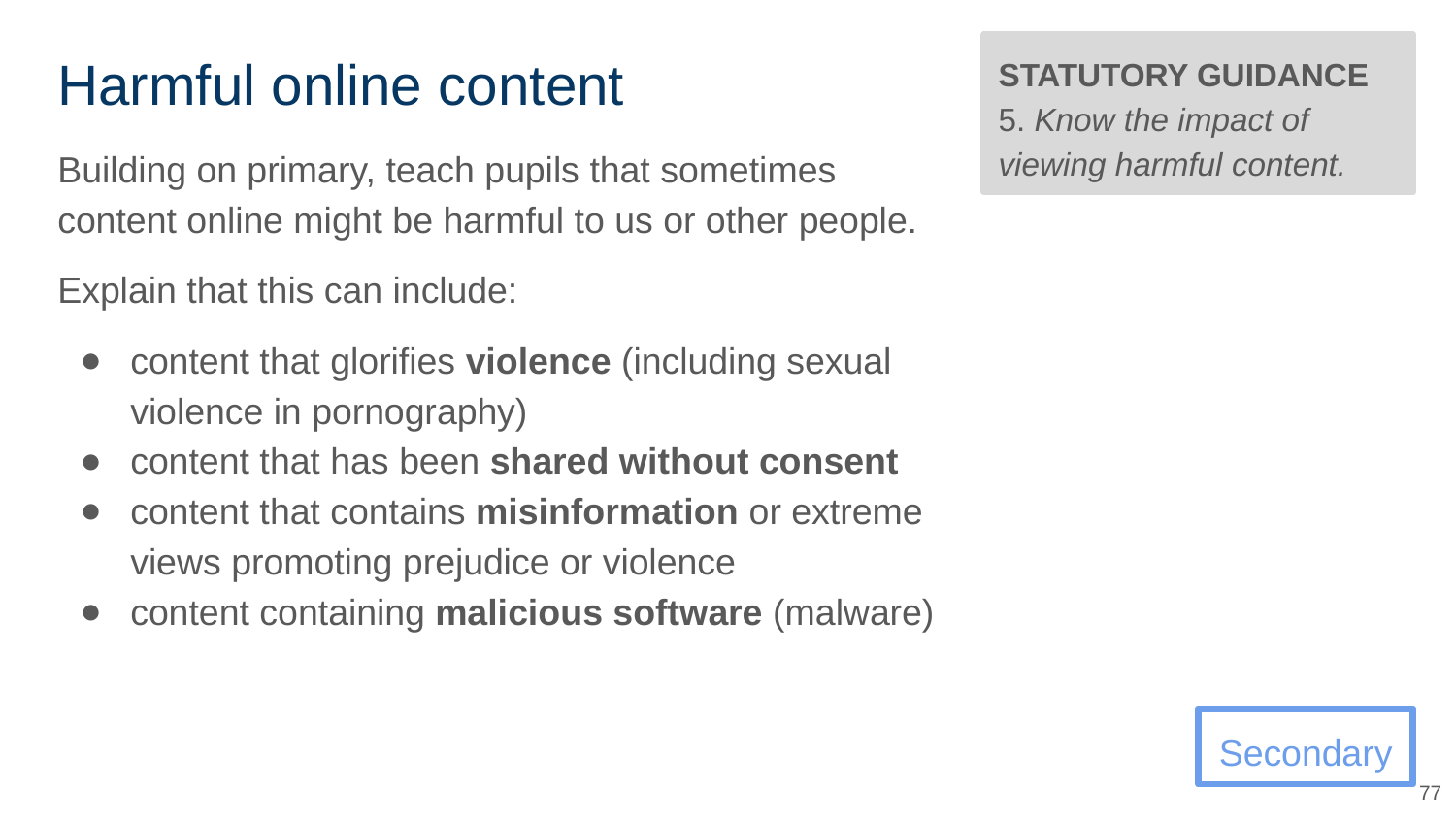

# Harmful online content
STATUTORY GUIDANCE
5. Know the impact of viewing harmful content.

Building on primary, teach pupils that sometimes content online might be harmful to us or other people.
Explain that this can include:
content that glorifies violence (including sexual violence in pornography)
content that has been shared without consent
content that contains misinformation or extreme views promoting prejudice or violence
content containing malicious software (malware)

Secondary
77